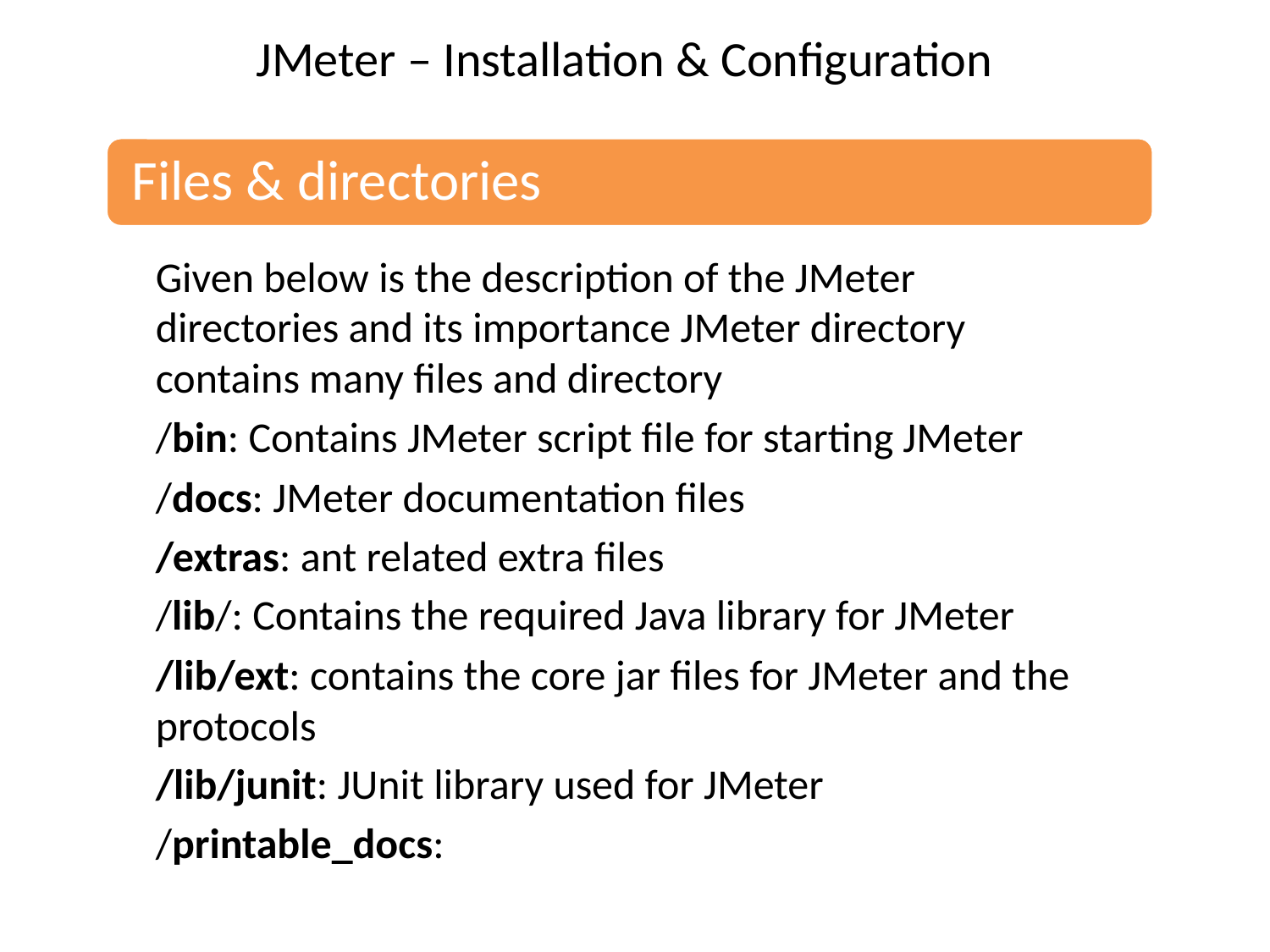

JMeter – Installation & Configuration
Files & directories

Given below is the description of the JMeter directories and its importance JMeter directory contains many files and directory
/bin: Contains JMeter script file for starting JMeter
/docs: JMeter documentation files
/extras: ant related extra files
/lib/: Contains the required Java library for JMeter
/lib/ext: contains the core jar files for JMeter and the protocols
/lib/junit: JUnit library used for JMeter
/printable_docs: